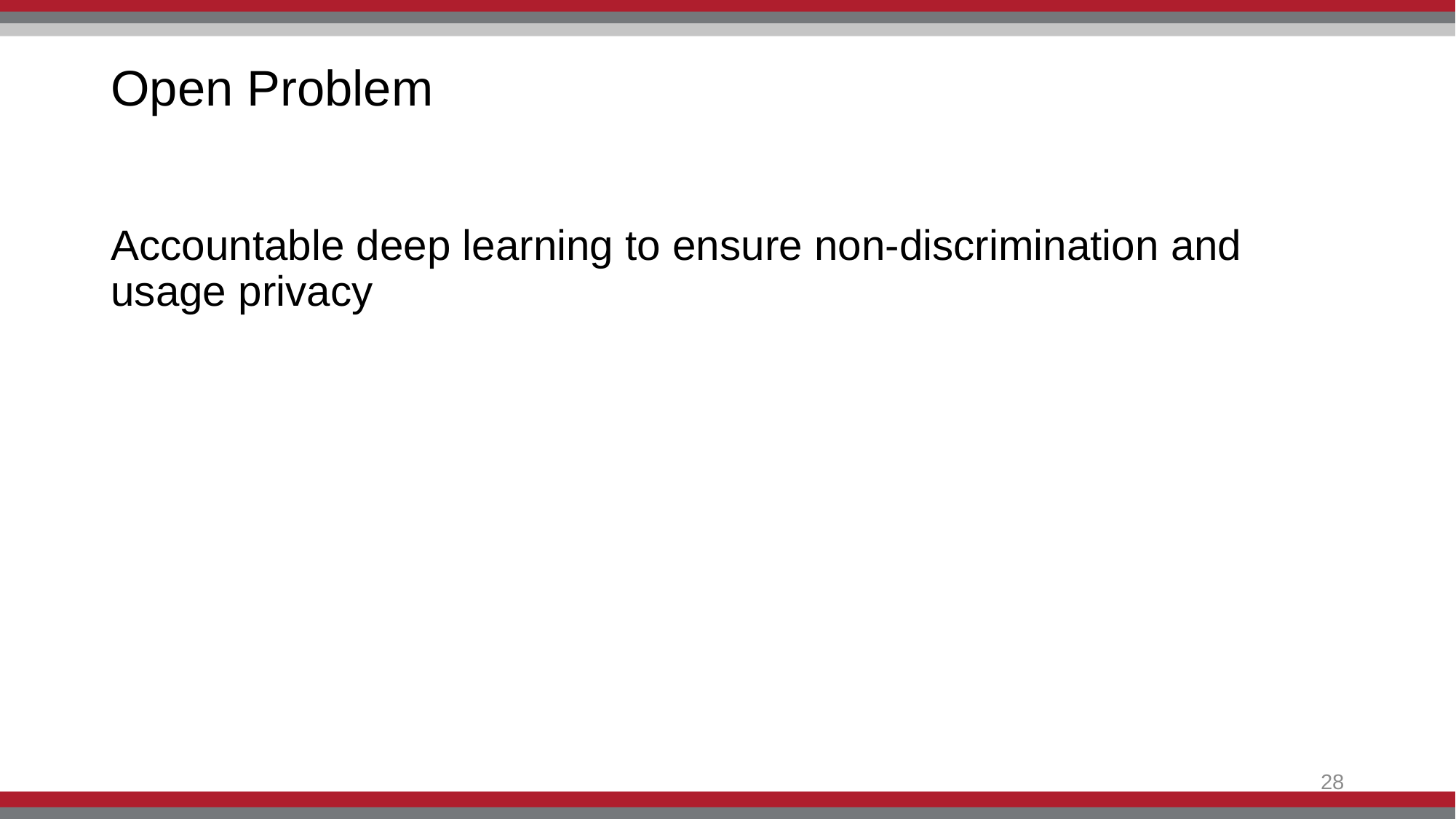

# Open Problem
Accountable deep learning to ensure non-discrimination and usage privacy

28